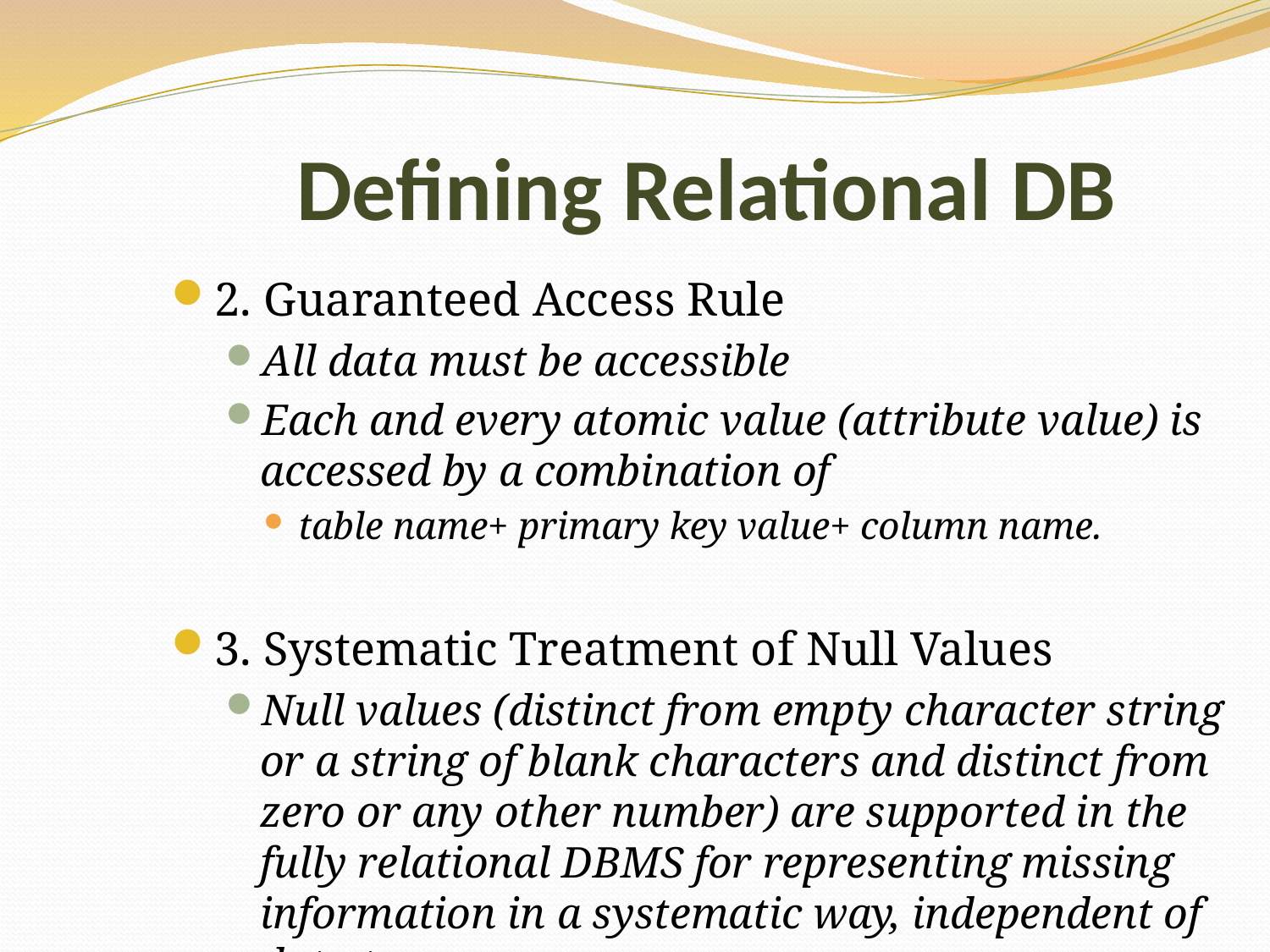

Defining Relational DB
2. Guaranteed Access Rule
All data must be accessible
Each and every atomic value (attribute value) is accessed by a combination of
table name+ primary key value+ column name.

3. Systematic Treatment of Null Values
Null values (distinct from empty character string or a string of blank characters and distinct from zero or any other number) are supported in the fully relational DBMS for representing missing information in a systematic way, independent of data type.